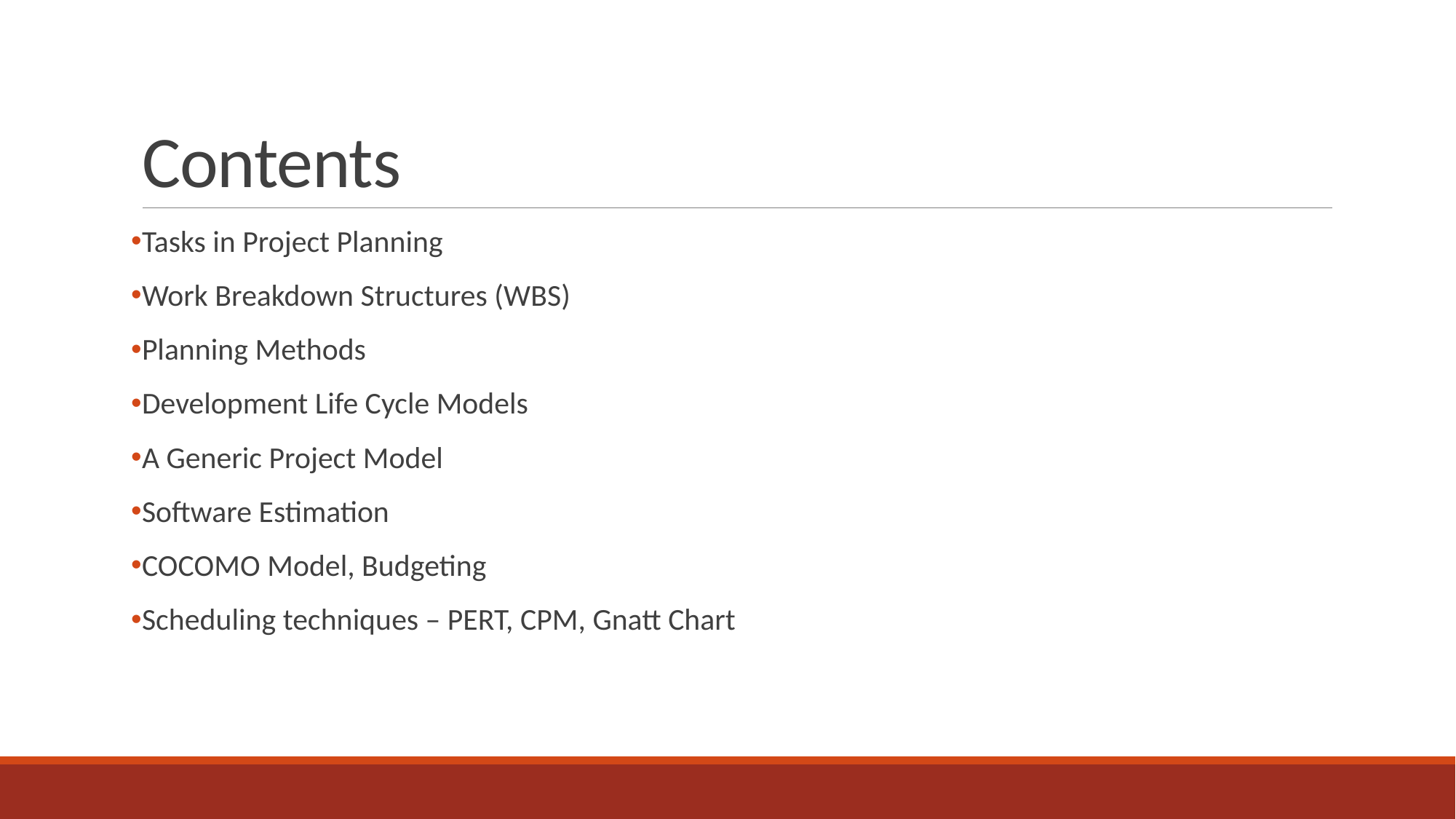

# Contents
Tasks in Project Planning
Work Breakdown Structures (WBS)
Planning Methods
Development Life Cycle Models
A Generic Project Model
Software Estimation
COCOMO Model, Budgeting
Scheduling techniques – PERT, CPM, Gnatt Chart